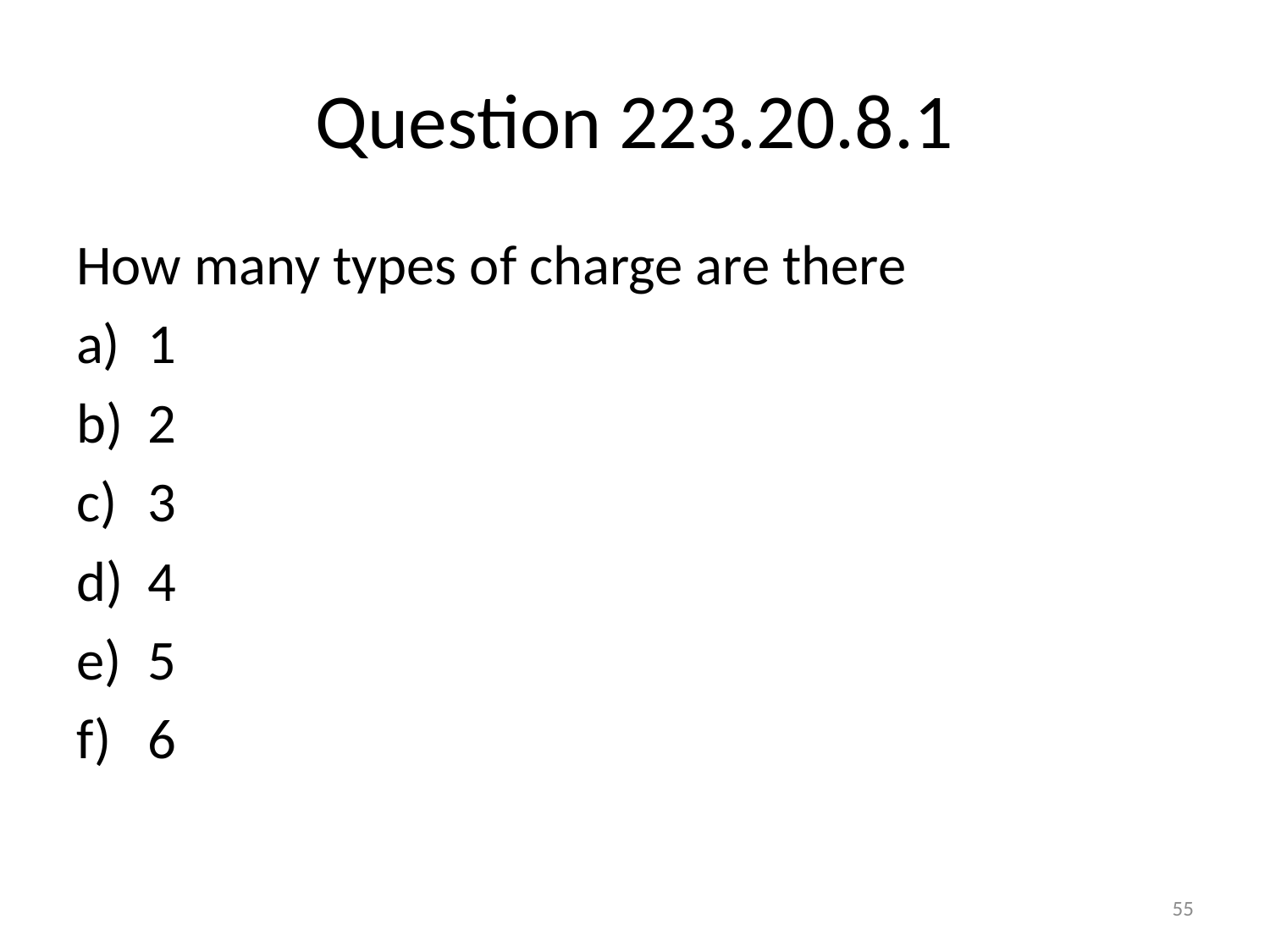

# Question 223.20.8.1
How many types of charge are there
1
2
3
4
5
6
55